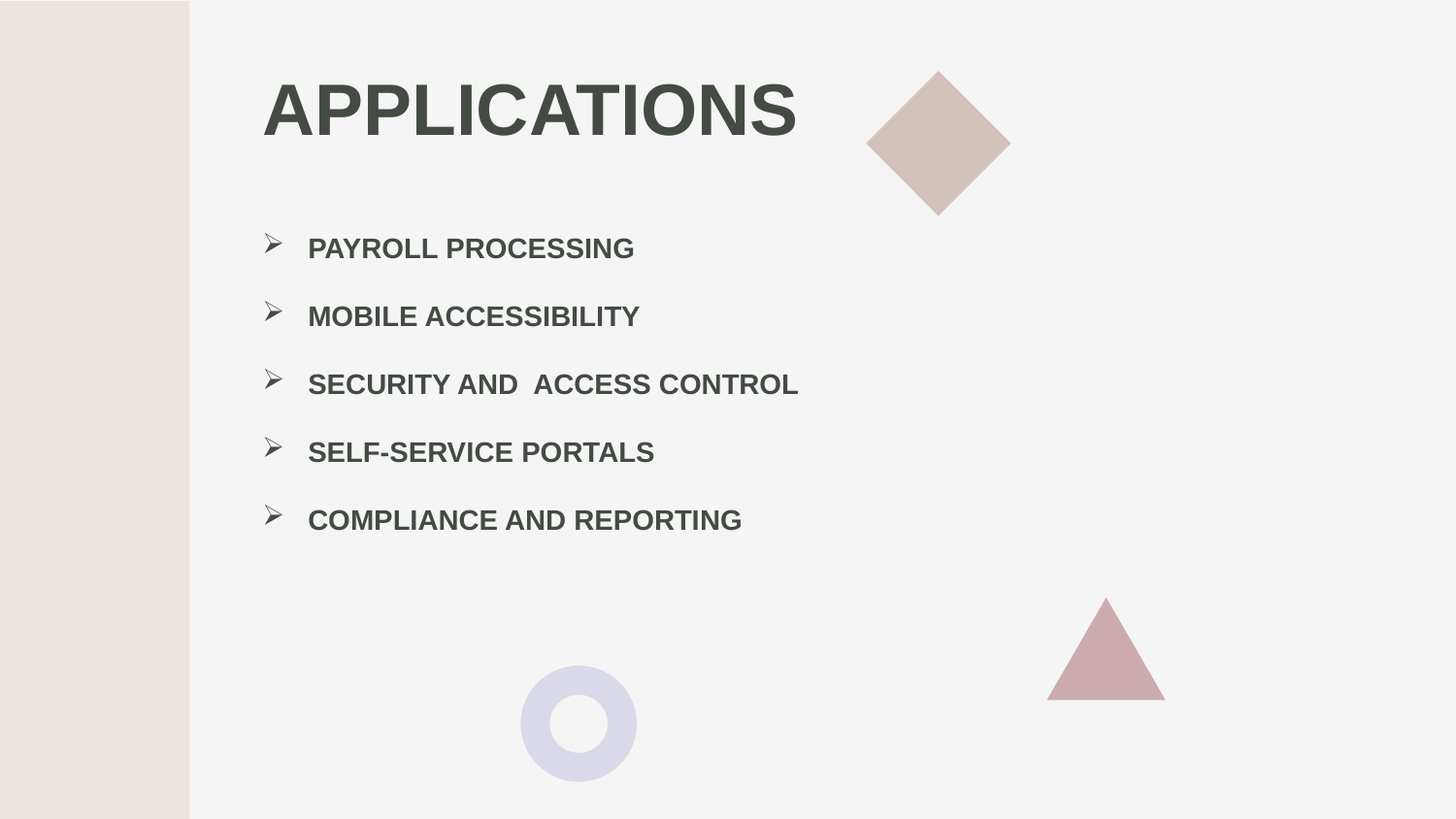

# APPLICATIONS

PAYROLL PROCESSING

MOBILE ACCESSIBILITY

SECURITY AND  ACCESS CONTROL

SELF-SERVICE PORTALS

COMPLIANCE AND REPORTING